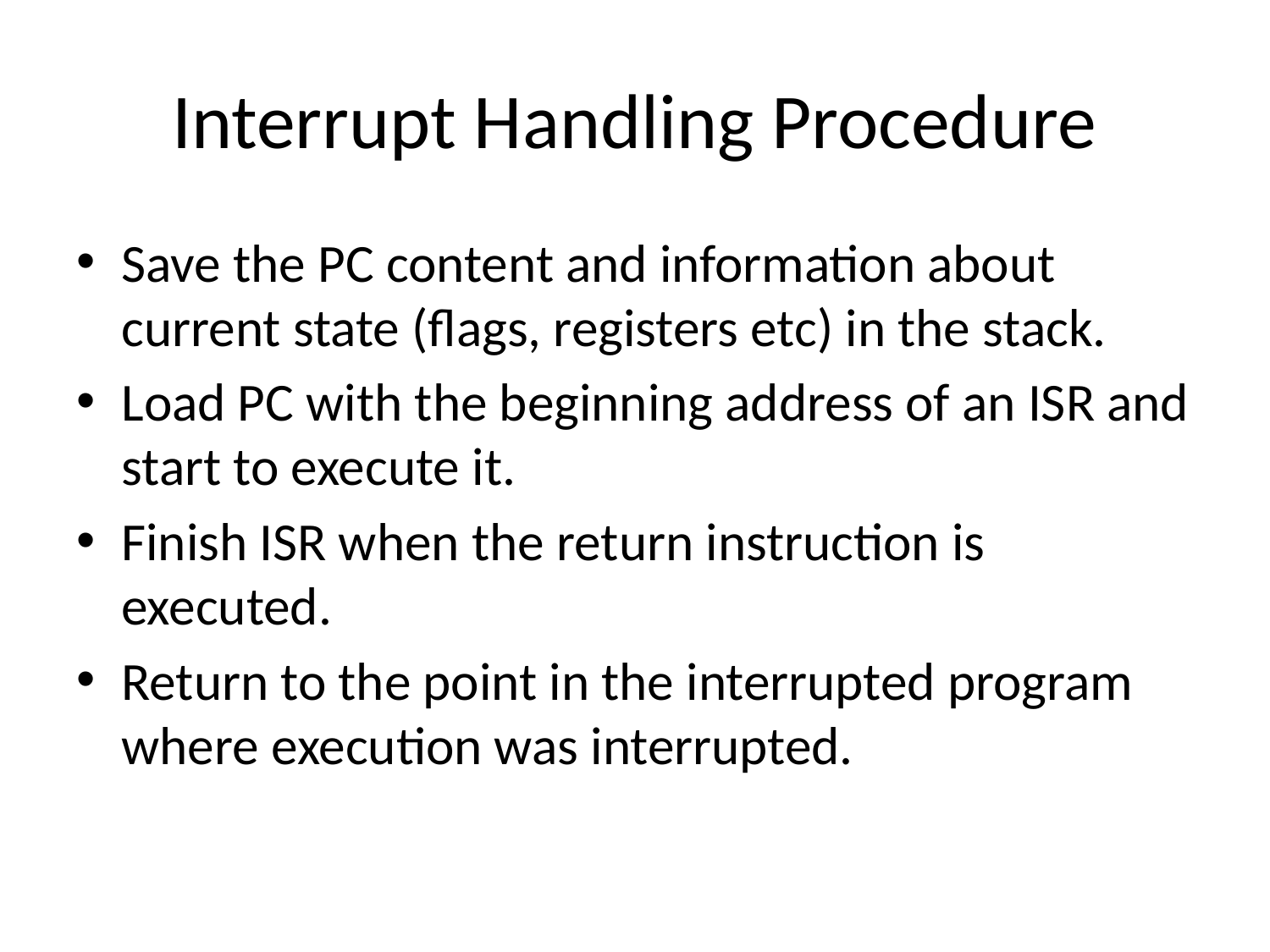

# Interrupt Handling Procedure
Save the PC content and information about current state (flags, registers etc) in the stack.
Load PC with the beginning address of an ISR and start to execute it.
Finish ISR when the return instruction is executed.
Return to the point in the interrupted program where execution was interrupted.